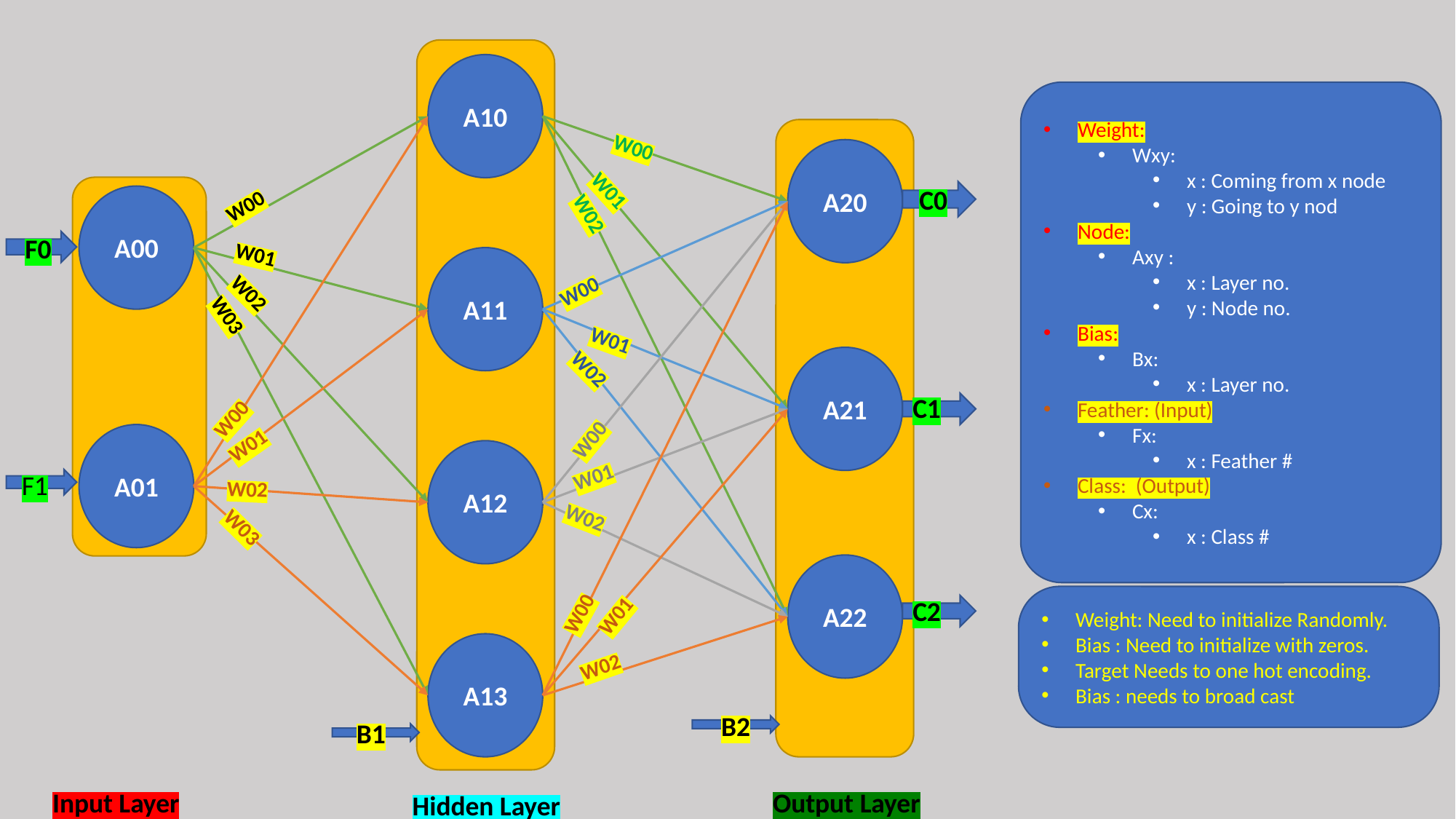

A10
Weight:
Wxy:
x : Coming from x node
y : Going to y nod
Node:
Axy :
x : Layer no.
y : Node no.
Bias:
Bx:
x : Layer no.
Feather: (Input)
Fx:
x : Feather #
Class:  (Output)
Cx:
x : Class #

W00
A20
W01

C0

A00
W00
W02
F0

W01
A11
W00
W02
W03
W01
A21
W02
C1

W00
W00
A01
W01
A12
W01
F1

W02
W02
W03
A22
Weight: Need to initialize Randomly.
Bias : Need to initialize with zeros.
Target Needs to one hot encoding.
Bias : needs to broad cast
C2
W00

W01
A13
W02
B2
B1

Input Layer
Output Layer
Hidden Layer